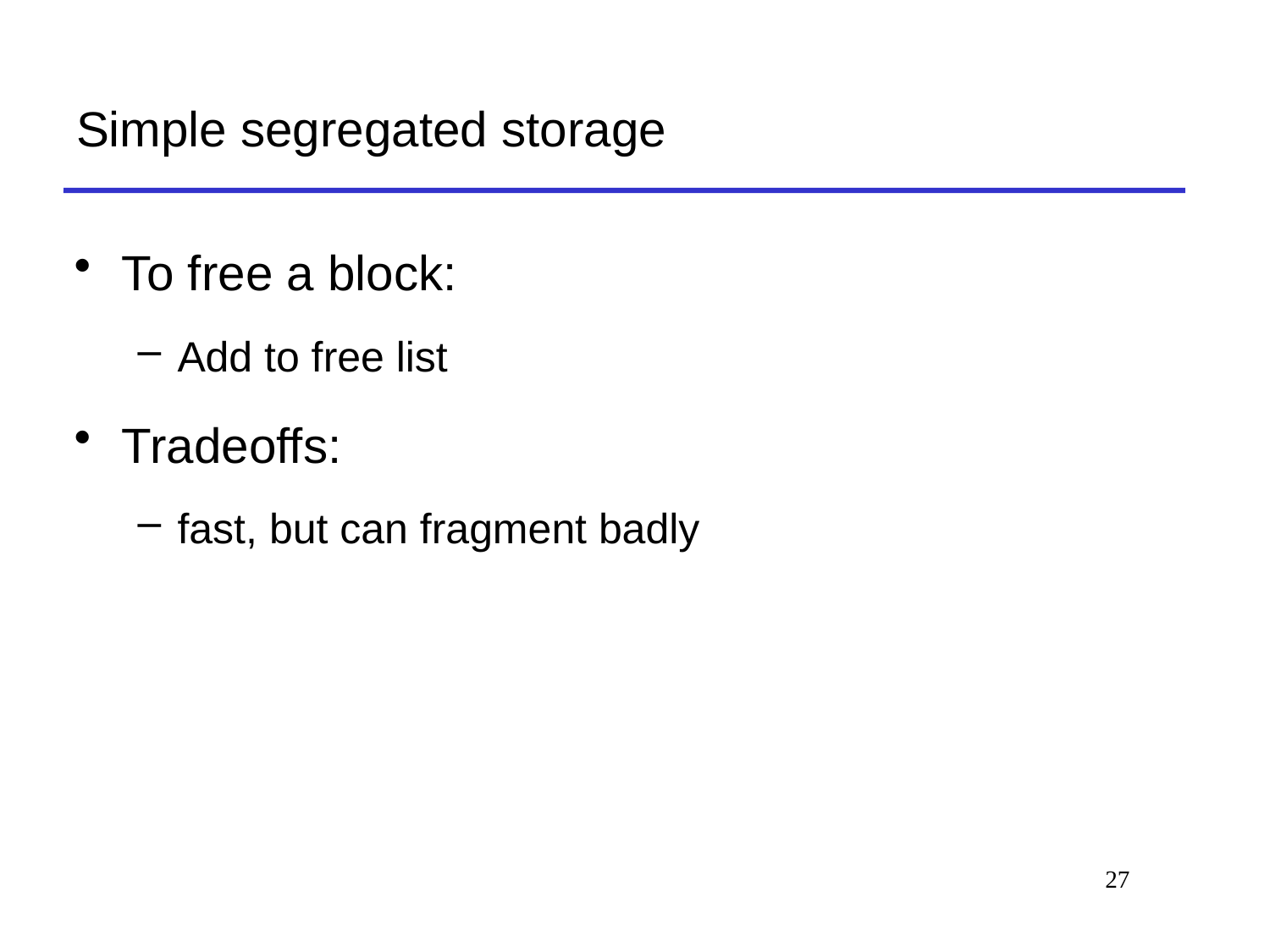

# Simple segregated storage
To free a block:
Add to free list
Tradeoffs:
fast, but can fragment badly
27